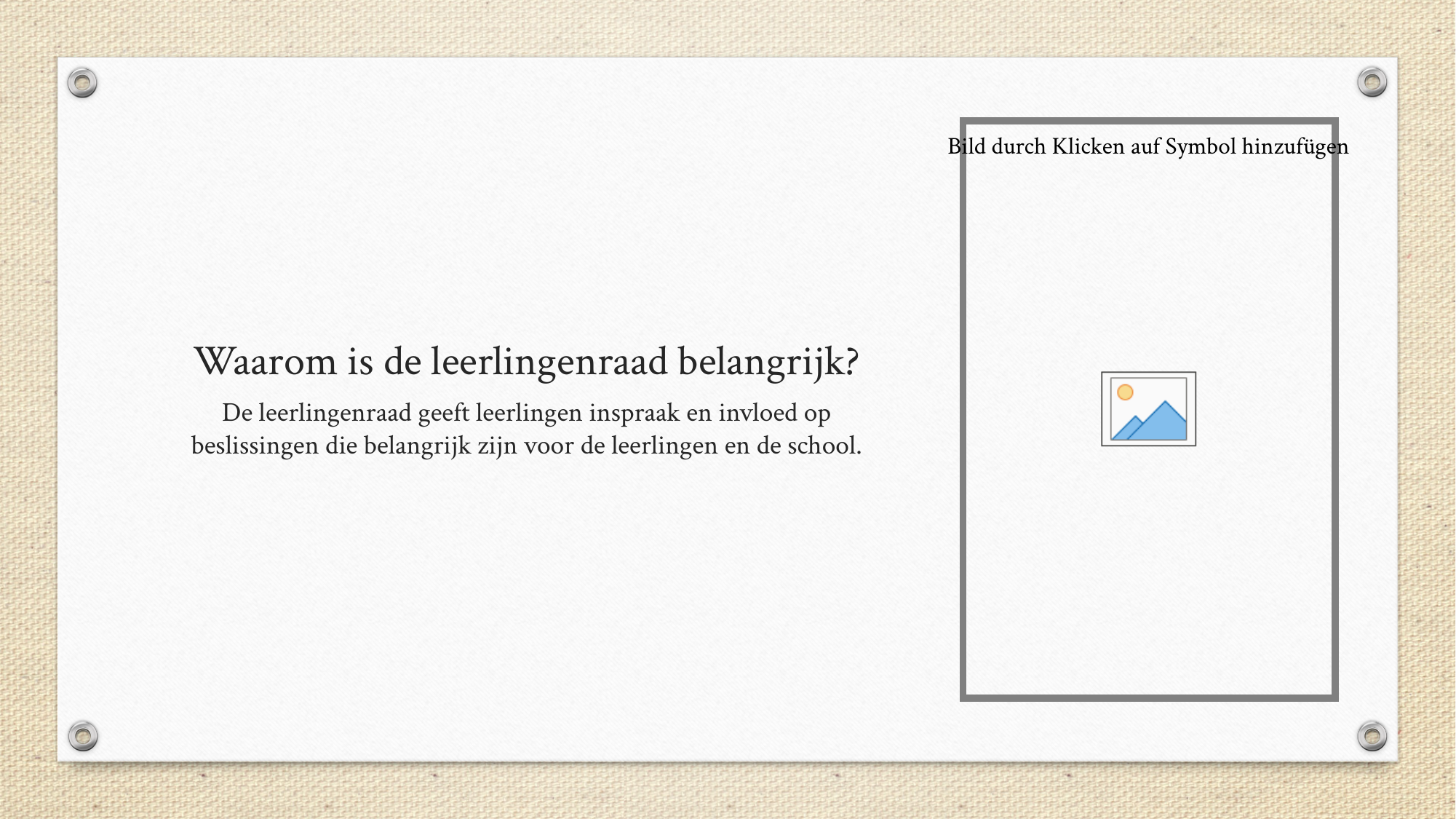

# Waarom is de leerlingenraad belangrijk?
De leerlingenraad geeft leerlingen inspraak en invloed op beslissingen die belangrijk zijn voor de leerlingen en de school.